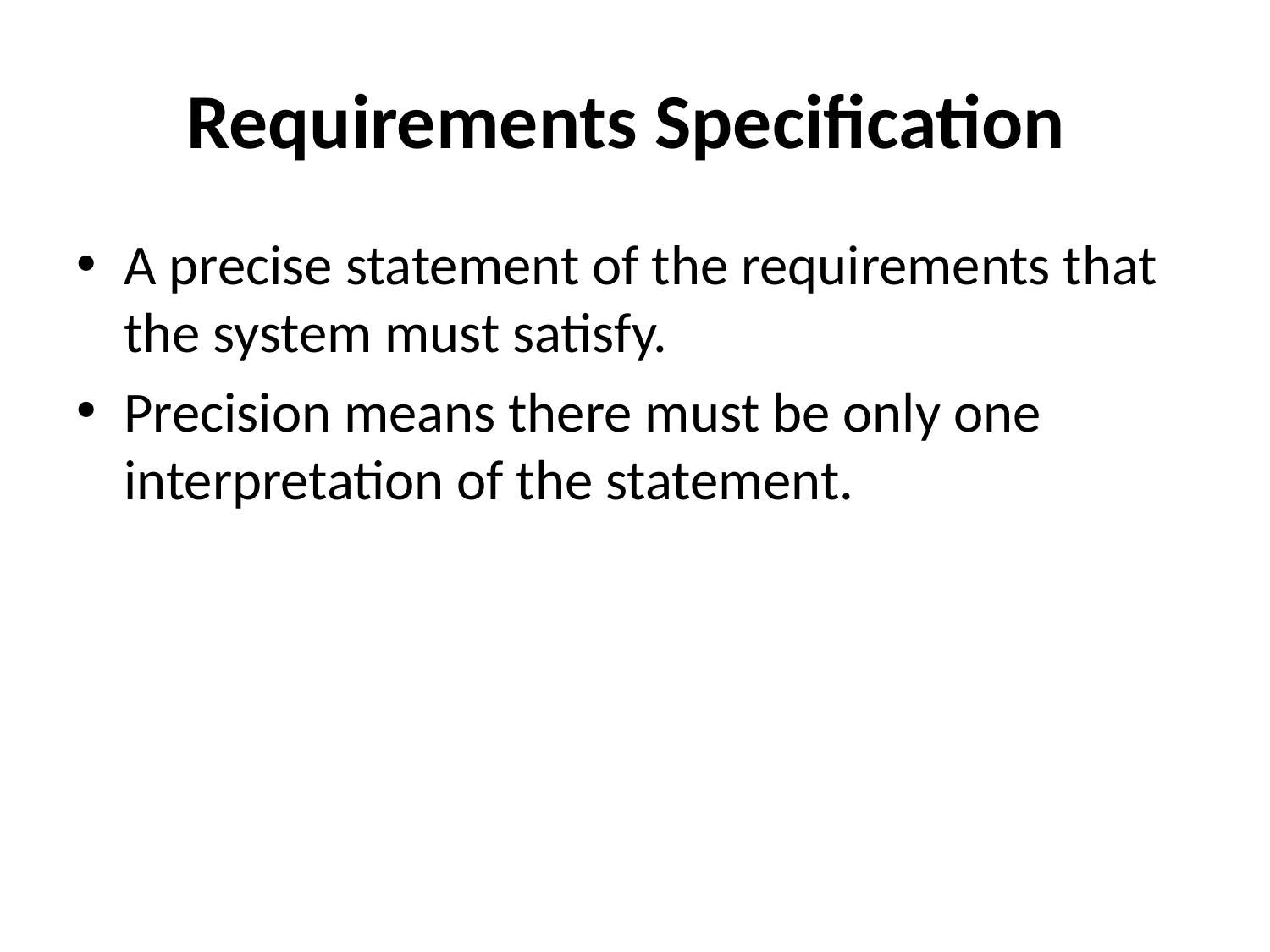

# Requirements Specification
A precise statement of the requirements that the system must satisfy.
Precision means there must be only one interpretation of the statement.